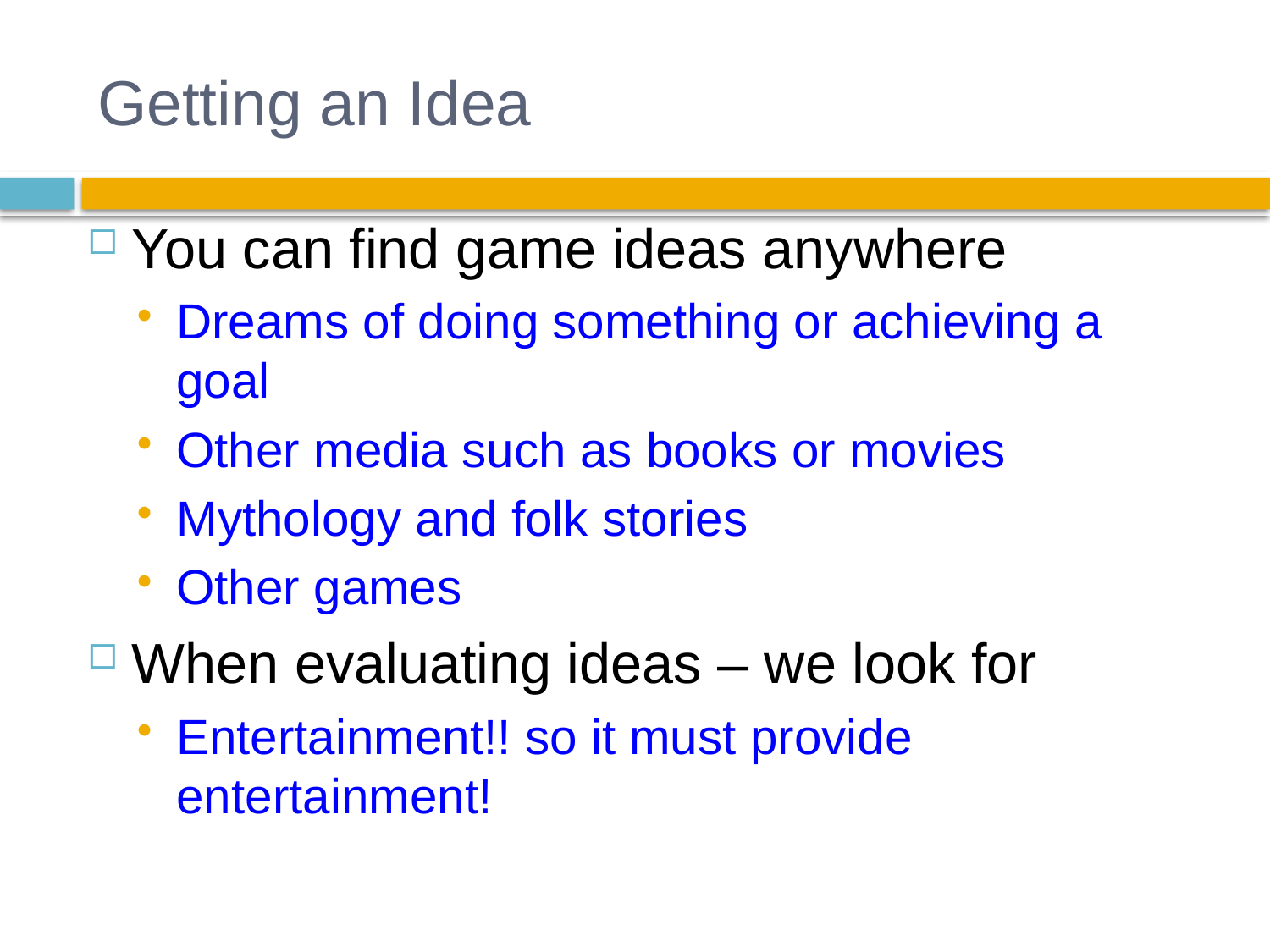

# Getting an Idea
You can find game ideas anywhere
Dreams of doing something or achieving a goal
Other media such as books or movies
Mythology and folk stories
Other games
When evaluating ideas – we look for
Entertainment!! so it must provide entertainment!